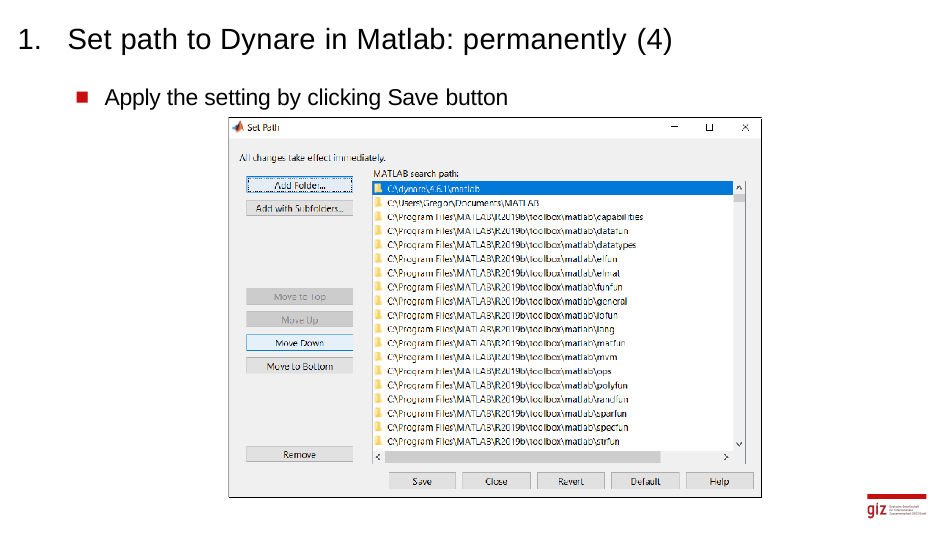

Set path to Dynare in Matlab: permanently (4)
Apply the setting by clicking Save button